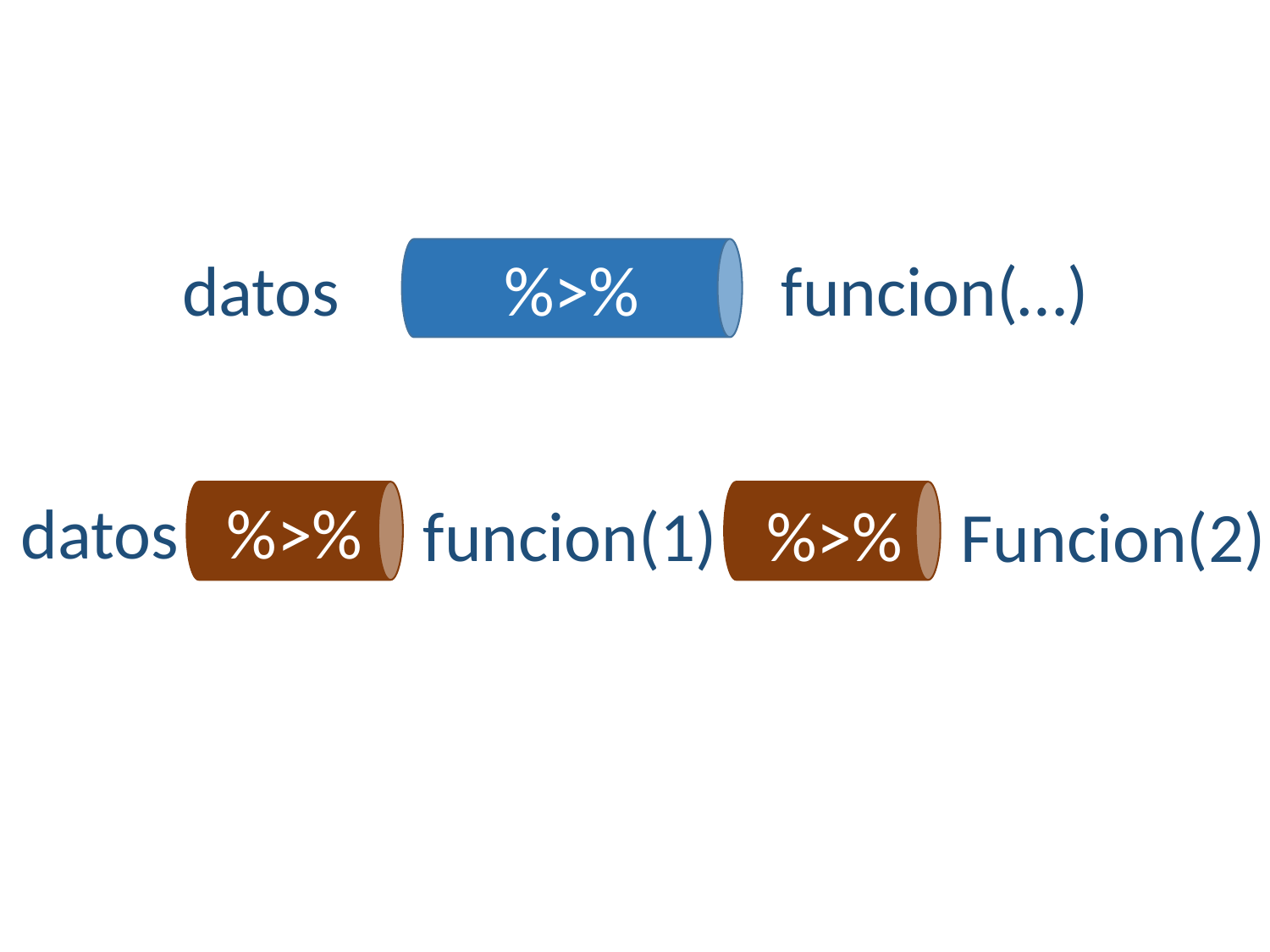

datos
%>%
funcion(…)

%>%
datos
funcion(1)
%>%
Funcion(2)